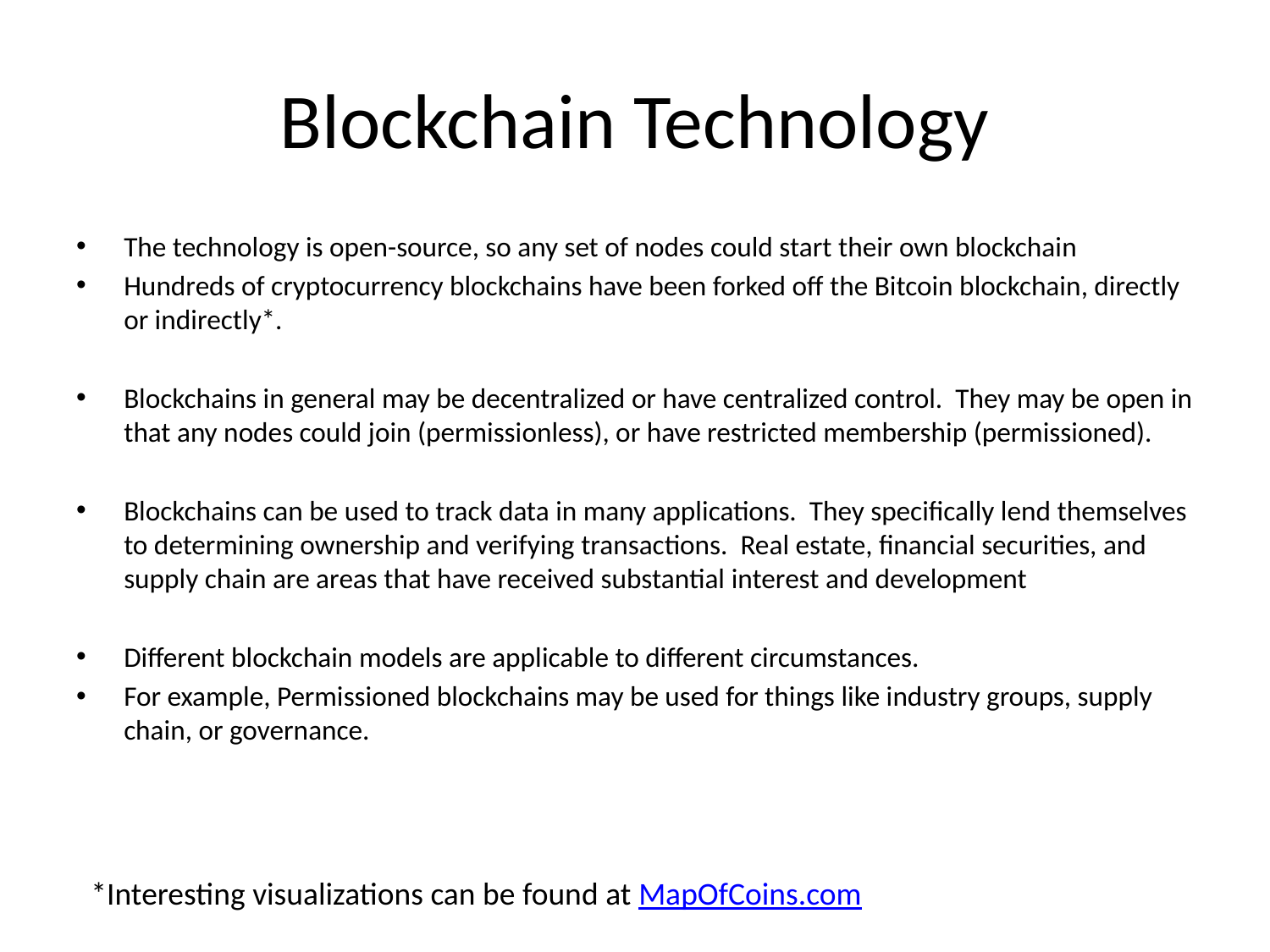

# Blockchain Technology
The technology is open-source, so any set of nodes could start their own blockchain
Hundreds of cryptocurrency blockchains have been forked off the Bitcoin blockchain, directly or indirectly*.

Blockchains in general may be decentralized or have centralized control.  They may be open in that any nodes could join (permissionless), or have restricted membership (permissioned).

Blockchains can be used to track data in many applications.  They specifically lend themselves to determining ownership and verifying transactions.  Real estate, financial securities, and supply chain are areas that have received substantial interest and development

Different blockchain models are applicable to different circumstances.
For example, Permissioned blockchains may be used for things like industry groups, supply chain, or governance.

*Interesting visualizations can be found at MapOfCoins.com